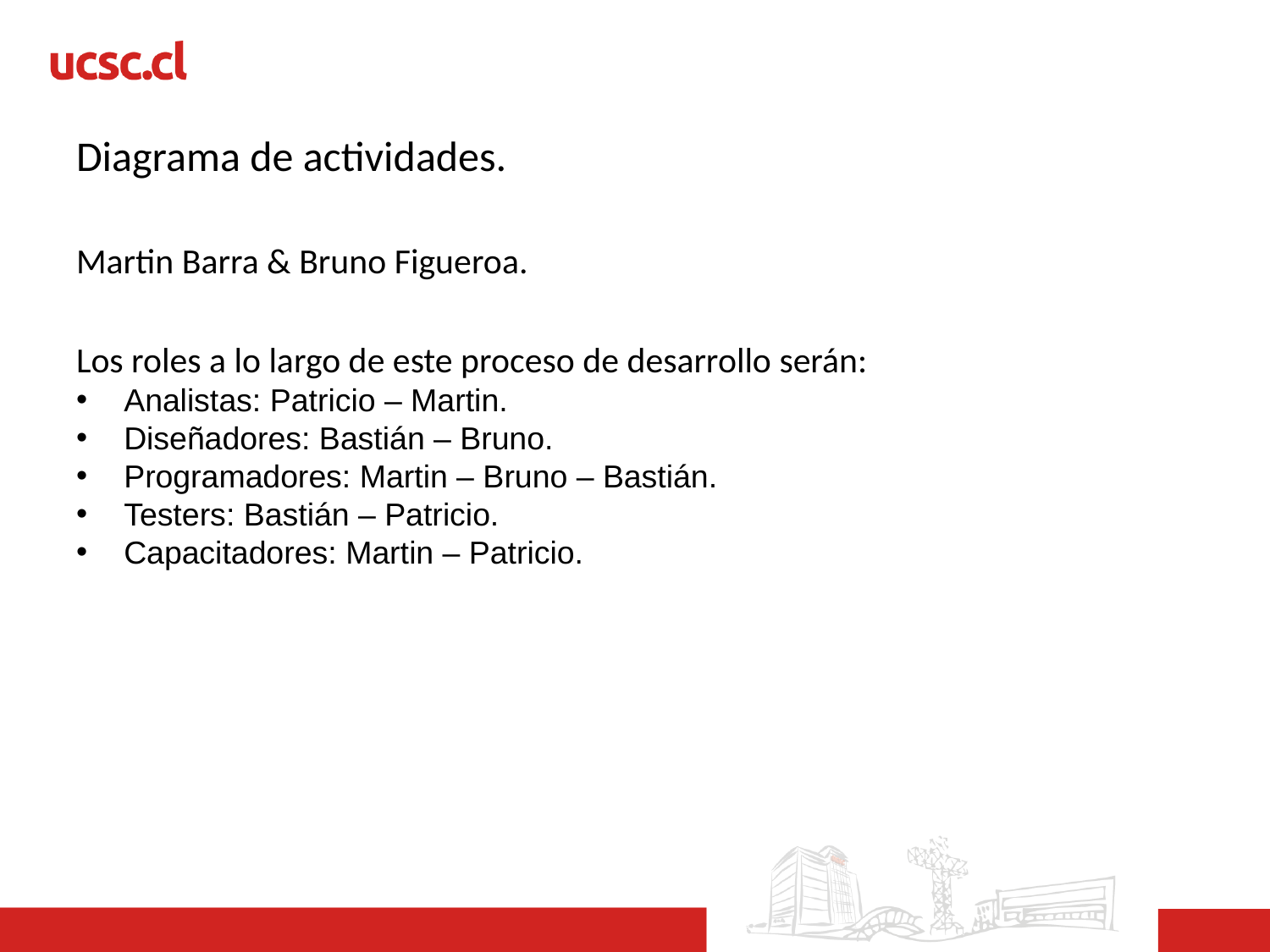

# Diagrama de actividades.
Martin Barra & Bruno Figueroa.

Los roles a lo largo de este proceso de desarrollo serán:
Analistas: Patricio – Martin.
Diseñadores: Bastián – Bruno.
Programadores: Martin – Bruno – Bastián.
Testers: Bastián – Patricio.
Capacitadores: Martin – Patricio.